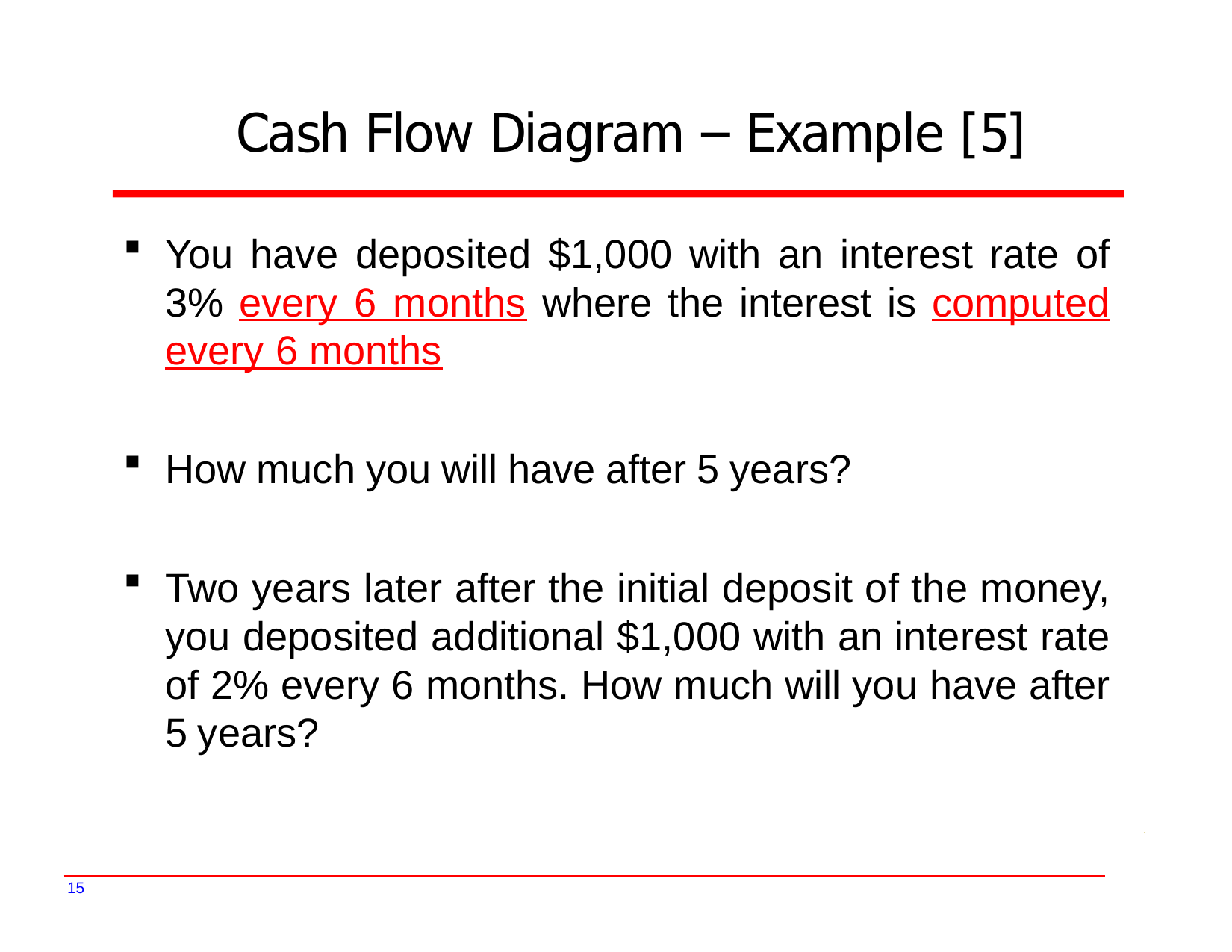

# Cash Flow Diagram – Example [5]

You have deposited $1,000 with an interest rate of 3% every 6 months where the interest is computed every 6 months

How much you will have after 5 years?

Two years later after the initial deposit of the money, you deposited additional $1,000 with an interest rate of 2% every 6 months. How much will you have after 5 years?

15